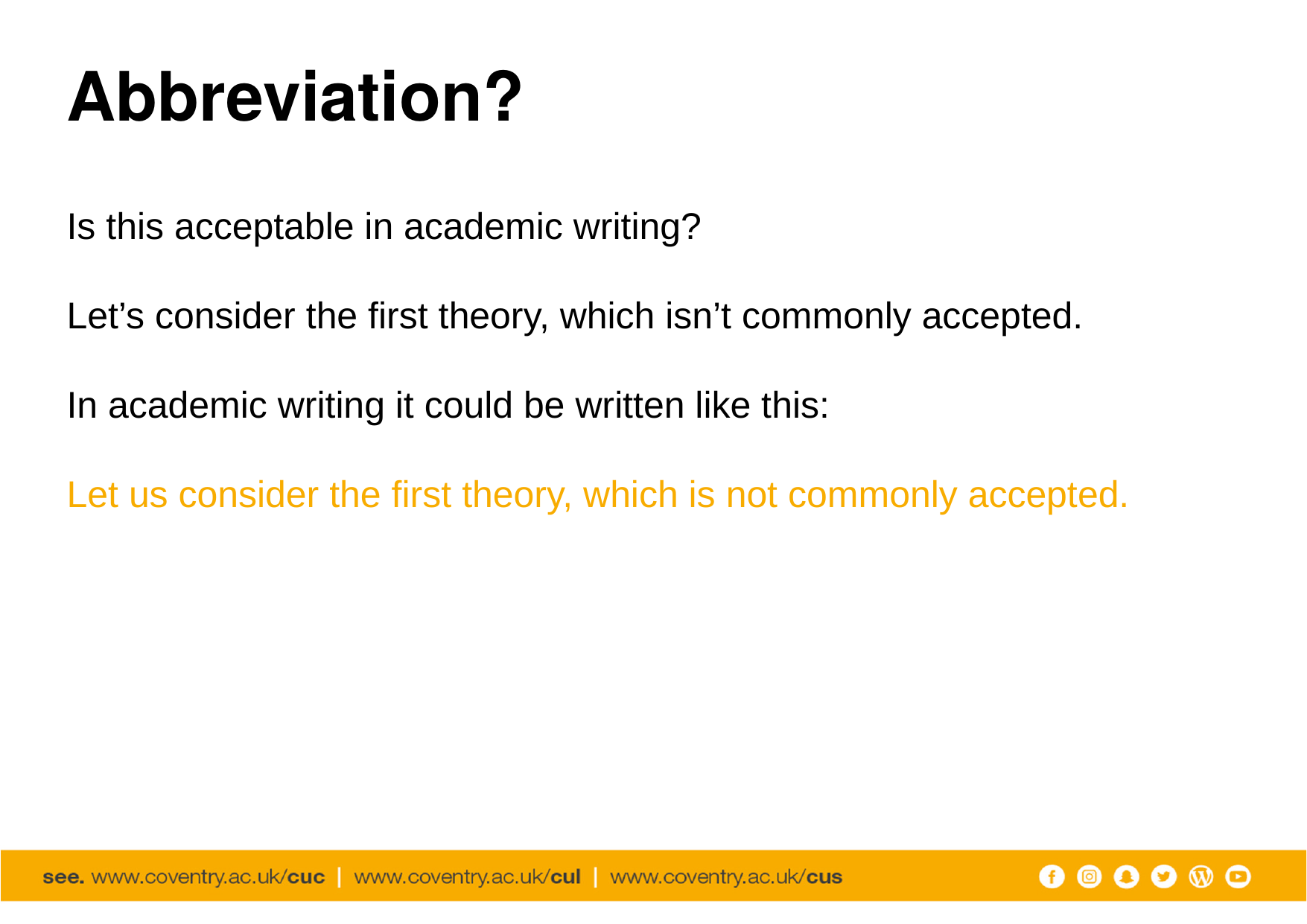

# Abbreviation?
Is this acceptable in academic writing?

Let’s consider the first theory, which isn’t commonly accepted.

In academic writing it could be written like this:

Let us consider the first theory, which is not commonly accepted.